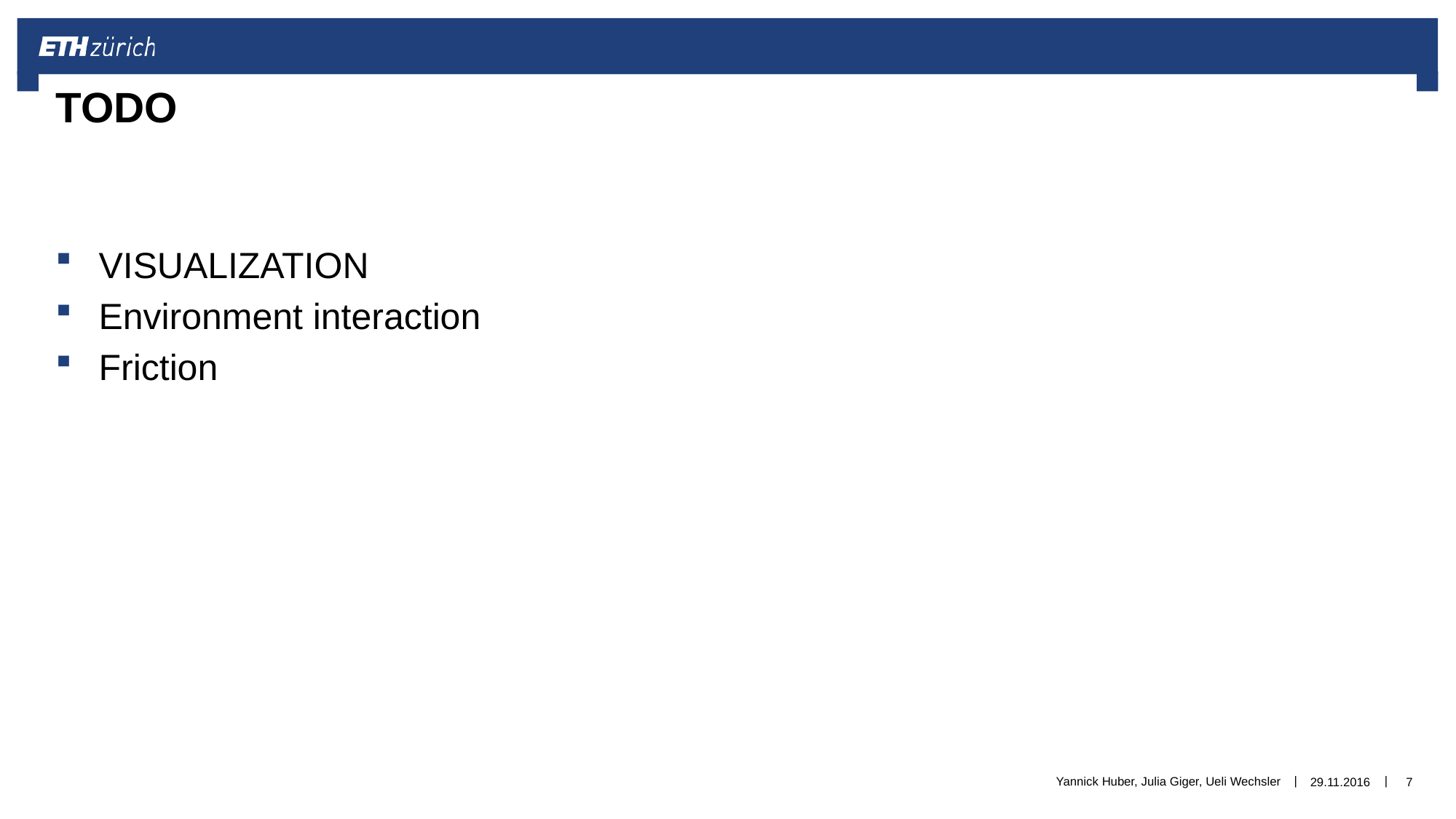

# TODO
VISUALIZATION
Environment interaction
Friction

Yannick Huber, Julia Giger, Ueli Wechsler
29.11.2016
7